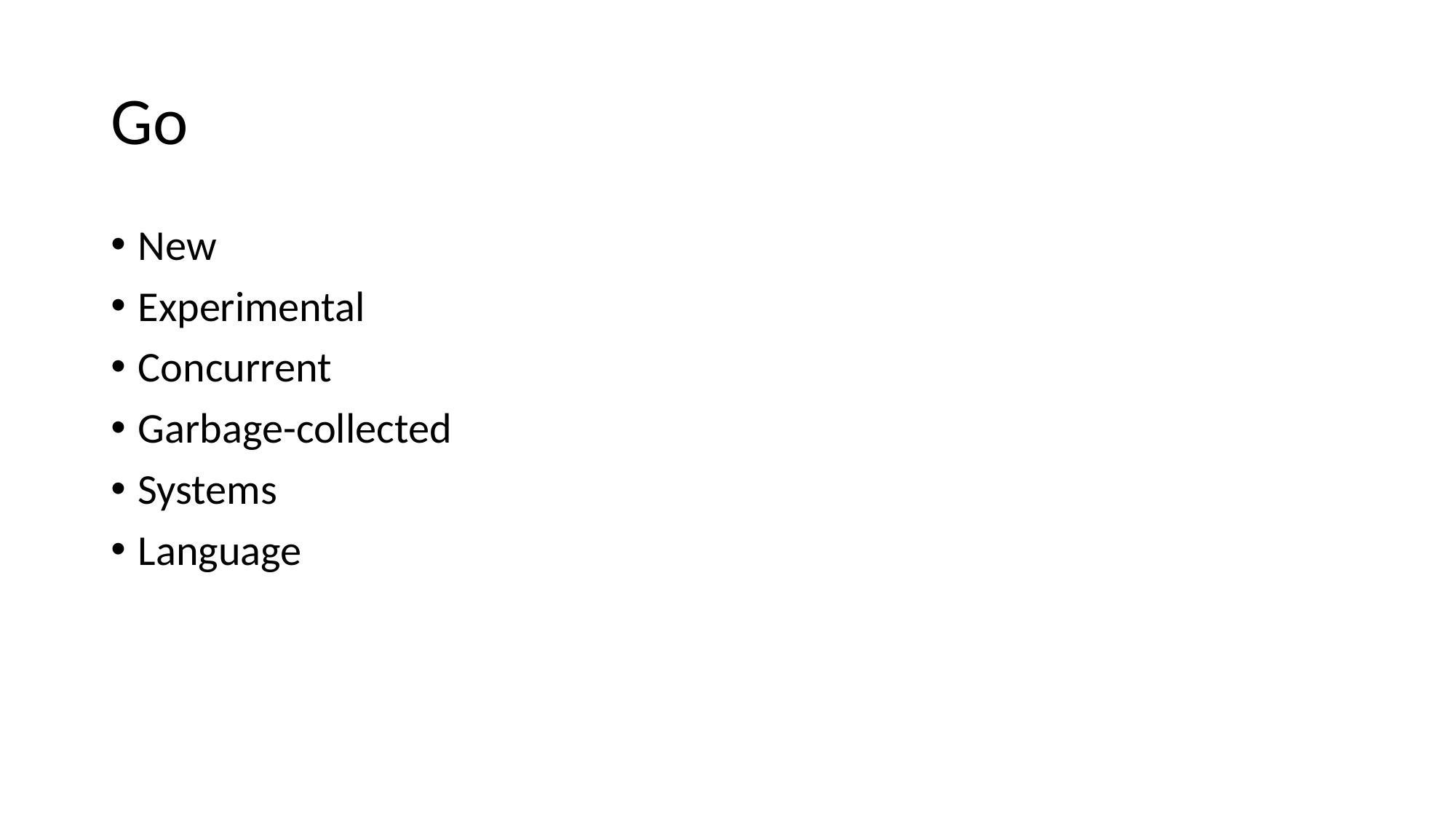

# Go
New
Experimental
Concurrent
Garbage-collected
Systems
Language